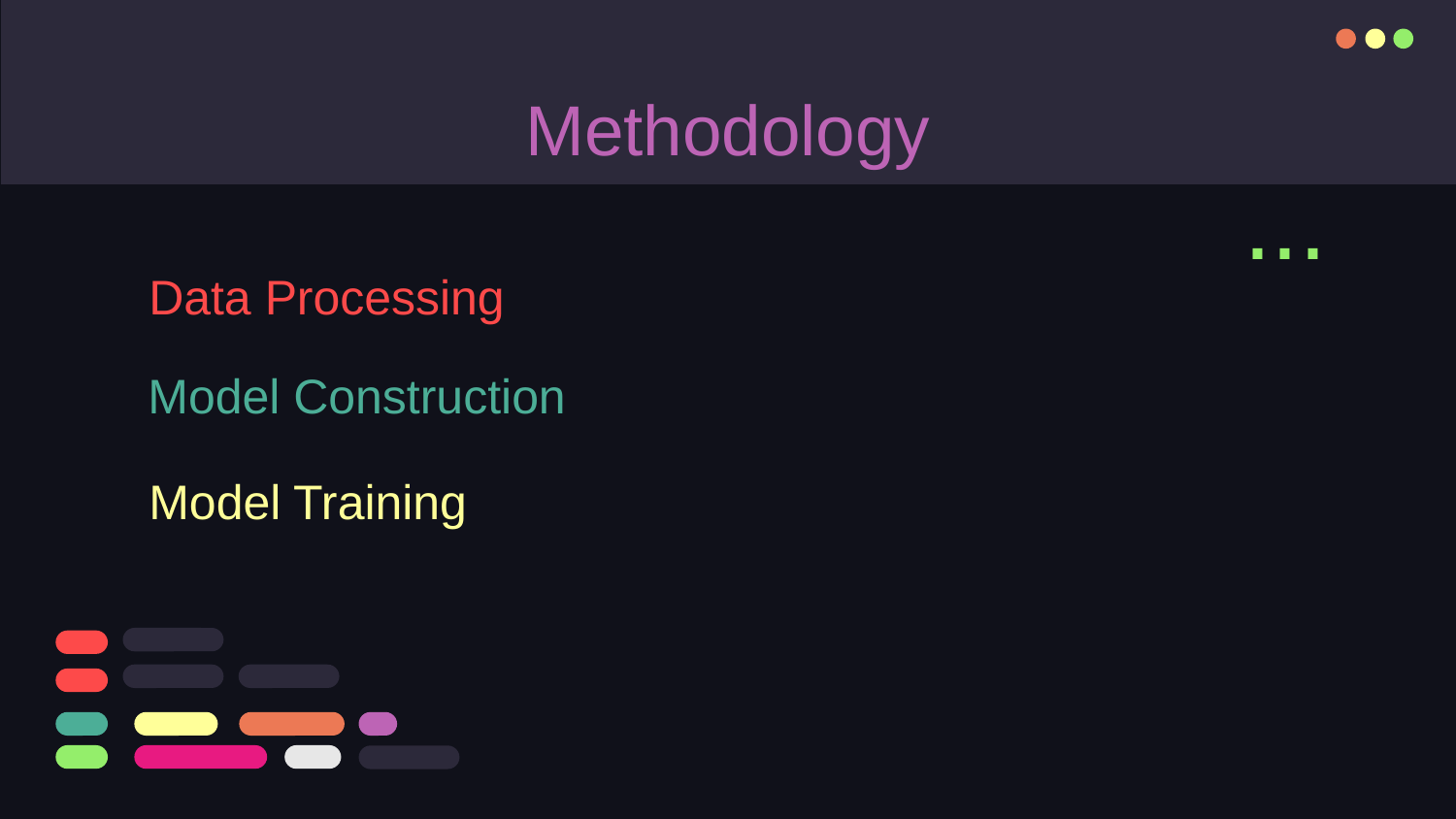

# Methodology
...
Data Processing
Model Construction
Model Training